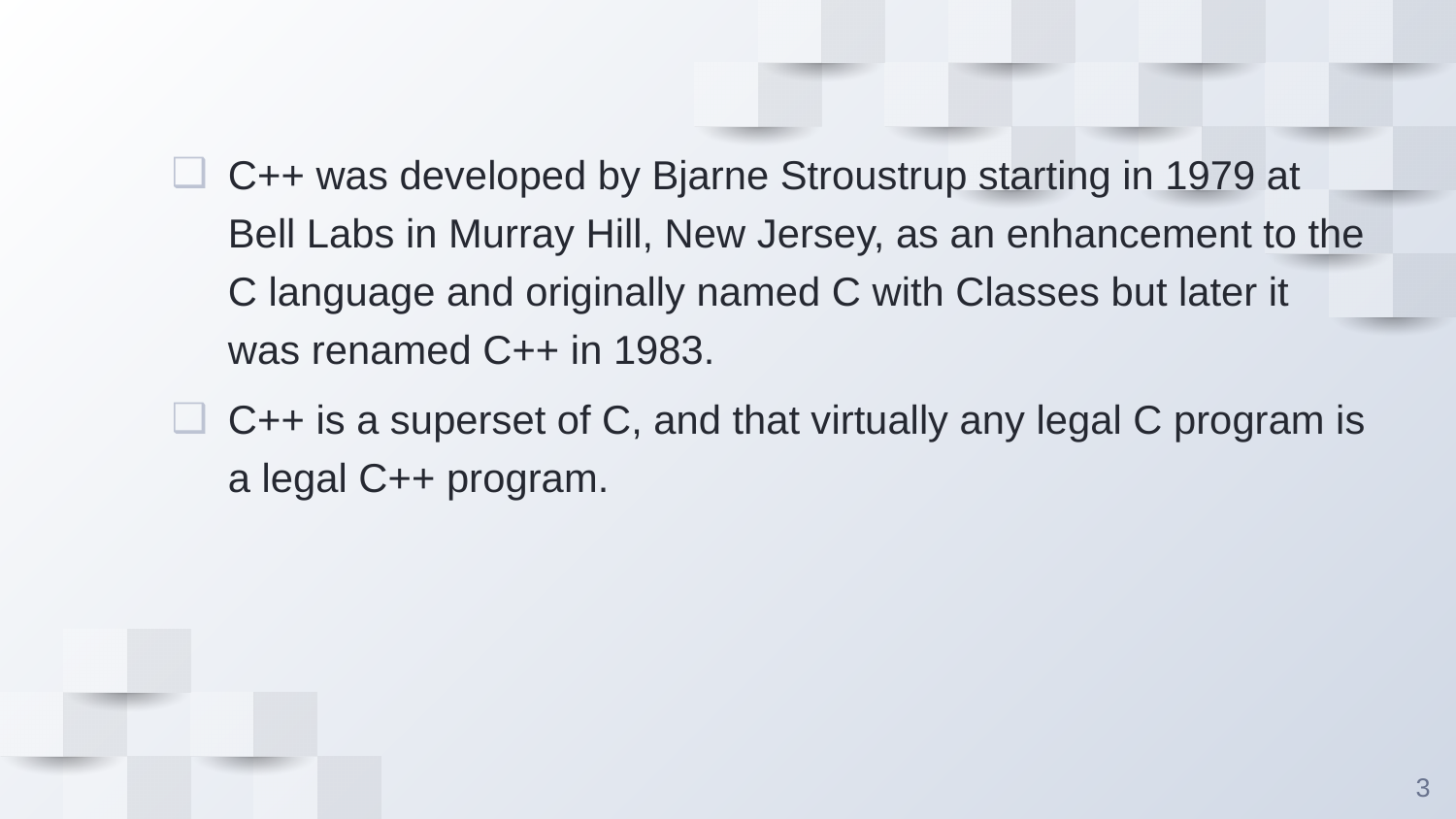

C++ was developed by Bjarne Stroustrup starting in 1979 at Bell Labs in Murray Hill, New Jersey, as an enhancement to the C language and originally named C with Classes but later it was renamed C++ in 1983.
C++ is a superset of C, and that virtually any legal C program is a legal C++ program.

3